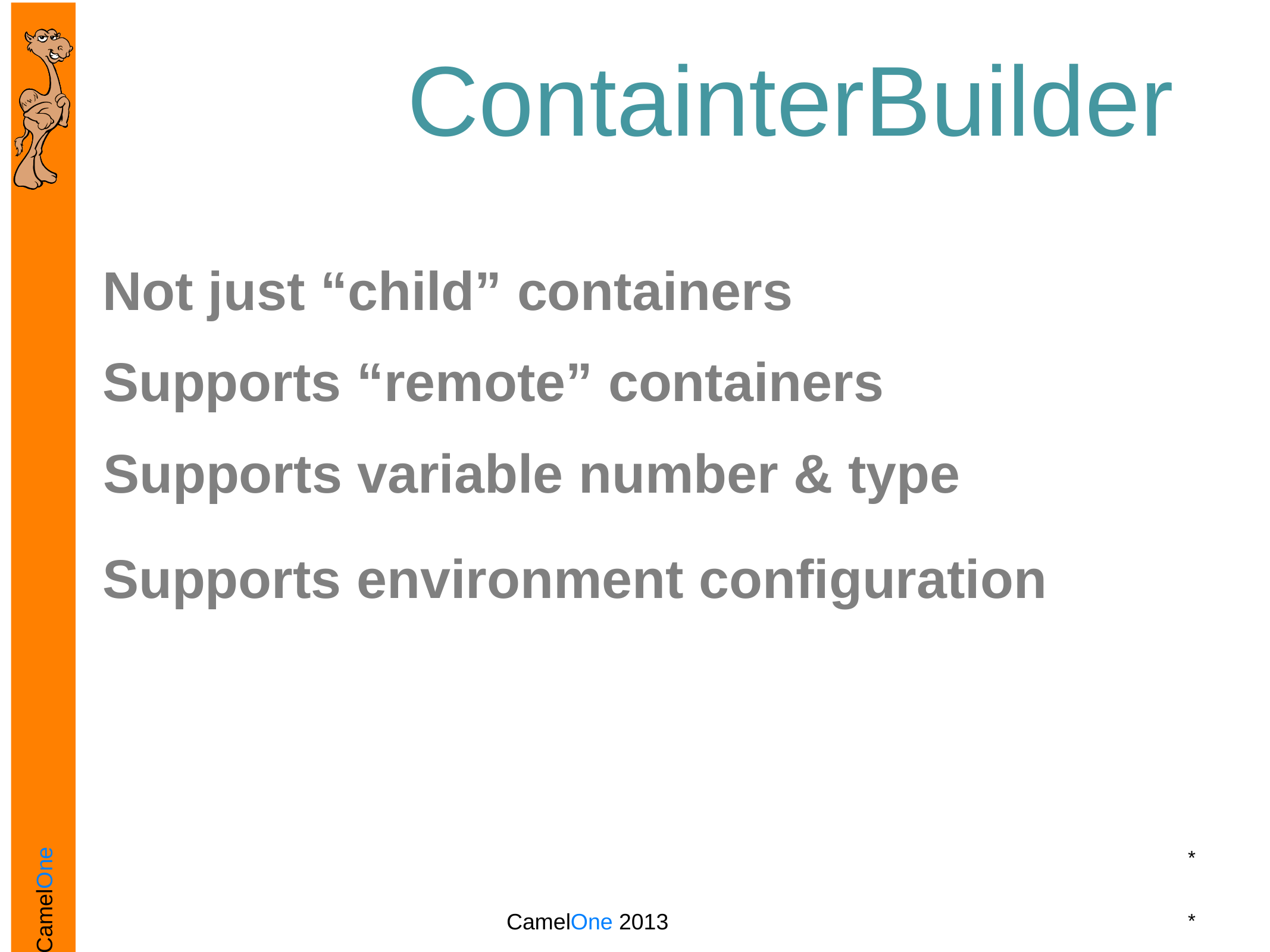

# ContainterBuilder
Not just “child” containers
Supports “remote” containers
Supports variable number & type
Supports environment configuration
*